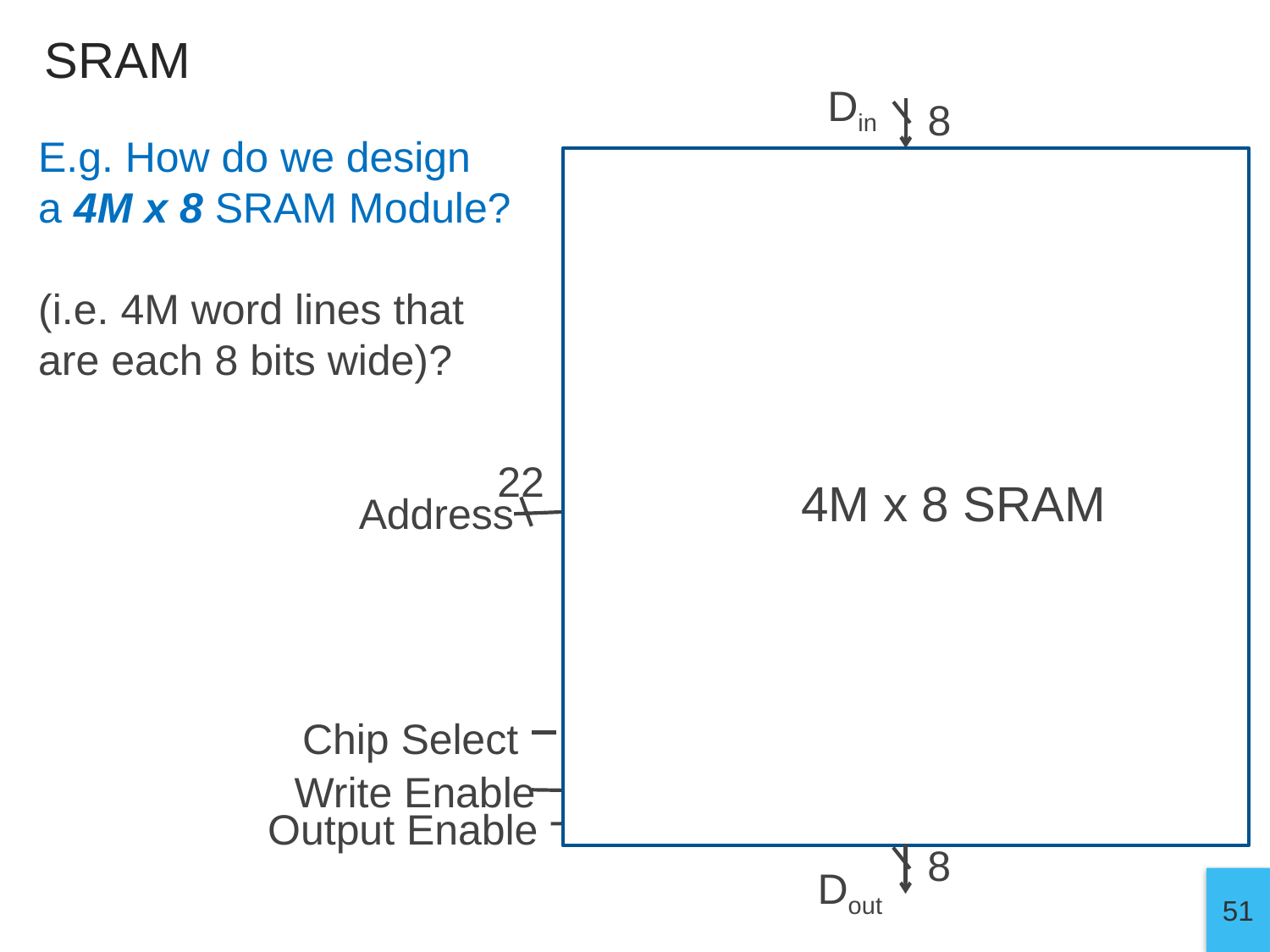

# SRAM
Din
8
E.g. How do we design
a 4M x 8 SRAM Module?

(i.e. 4M word lines that
are each 8 bits wide)?

22
4M x 8 SRAM
Address
Chip Select
Write Enable
Output Enable
8
Dout
51